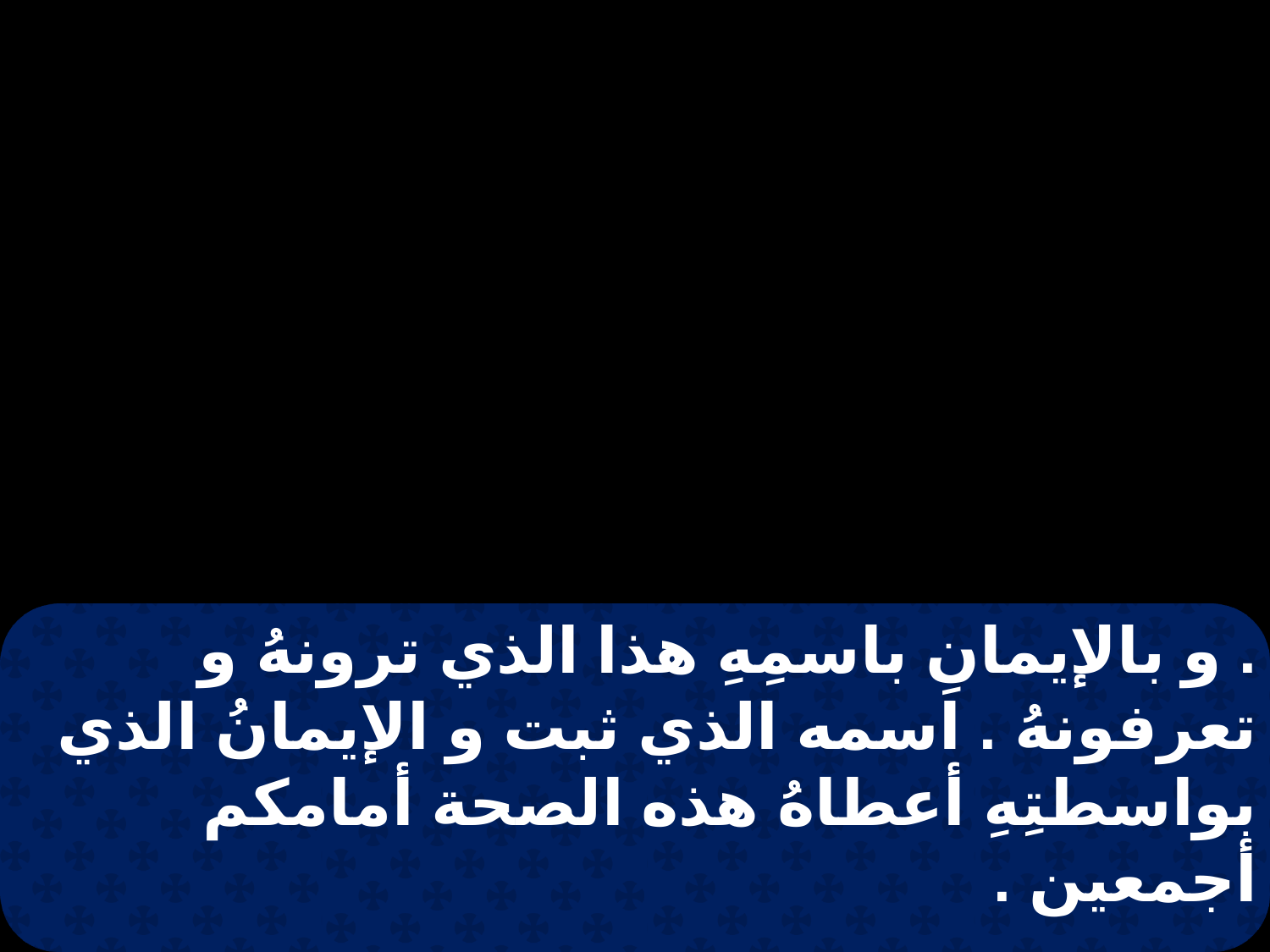

. و بالإيمانِ باسمِهِ هذا الذي ترونهُ و تعرفونهُ . اسمه الذي ثبت و الإيمانُ الذي بواسطتِهِ أعطاهُ هذه الصحة أمامكم أجمعين .